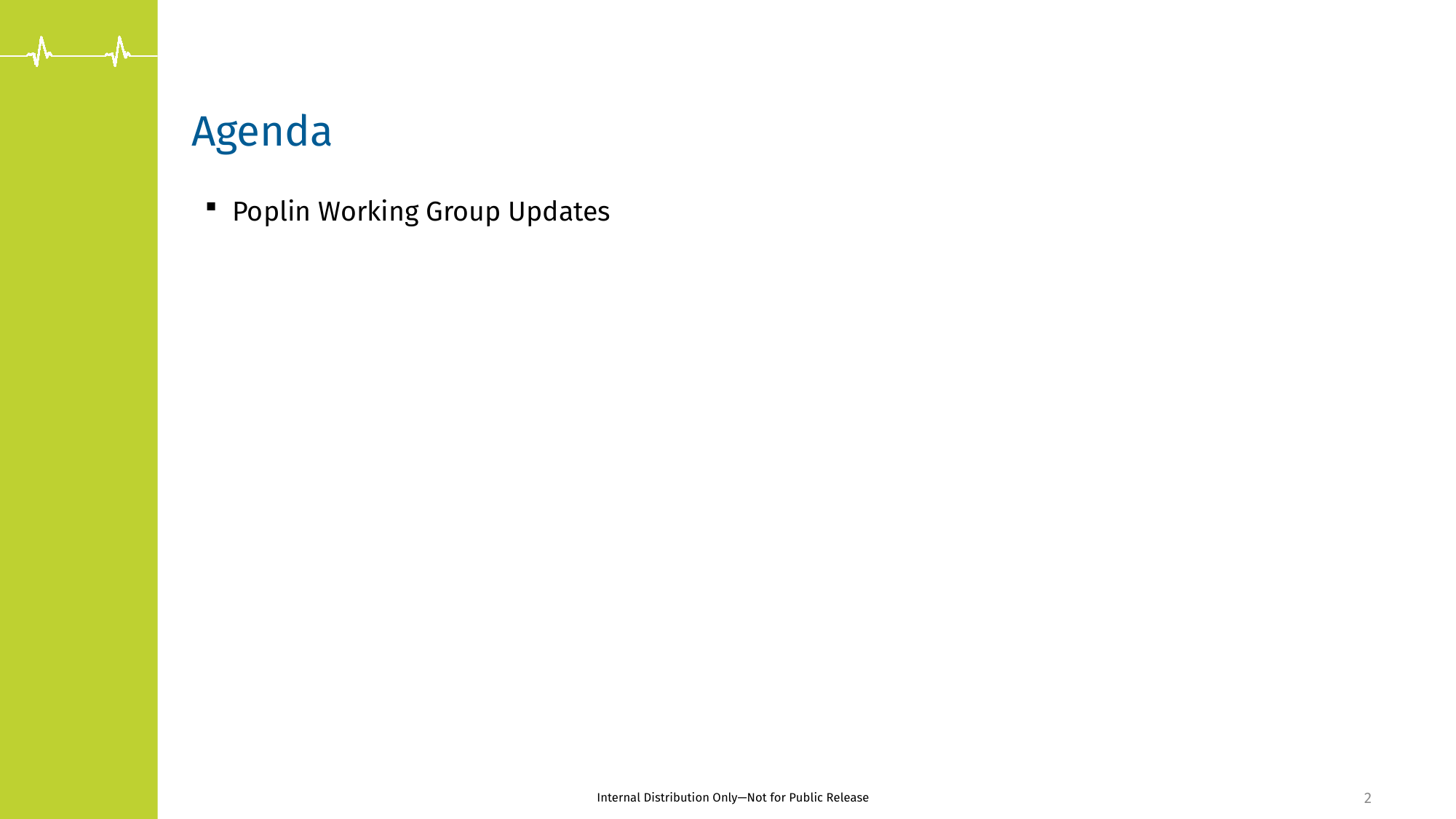

# Agenda
Poplin Working Group Updates
2